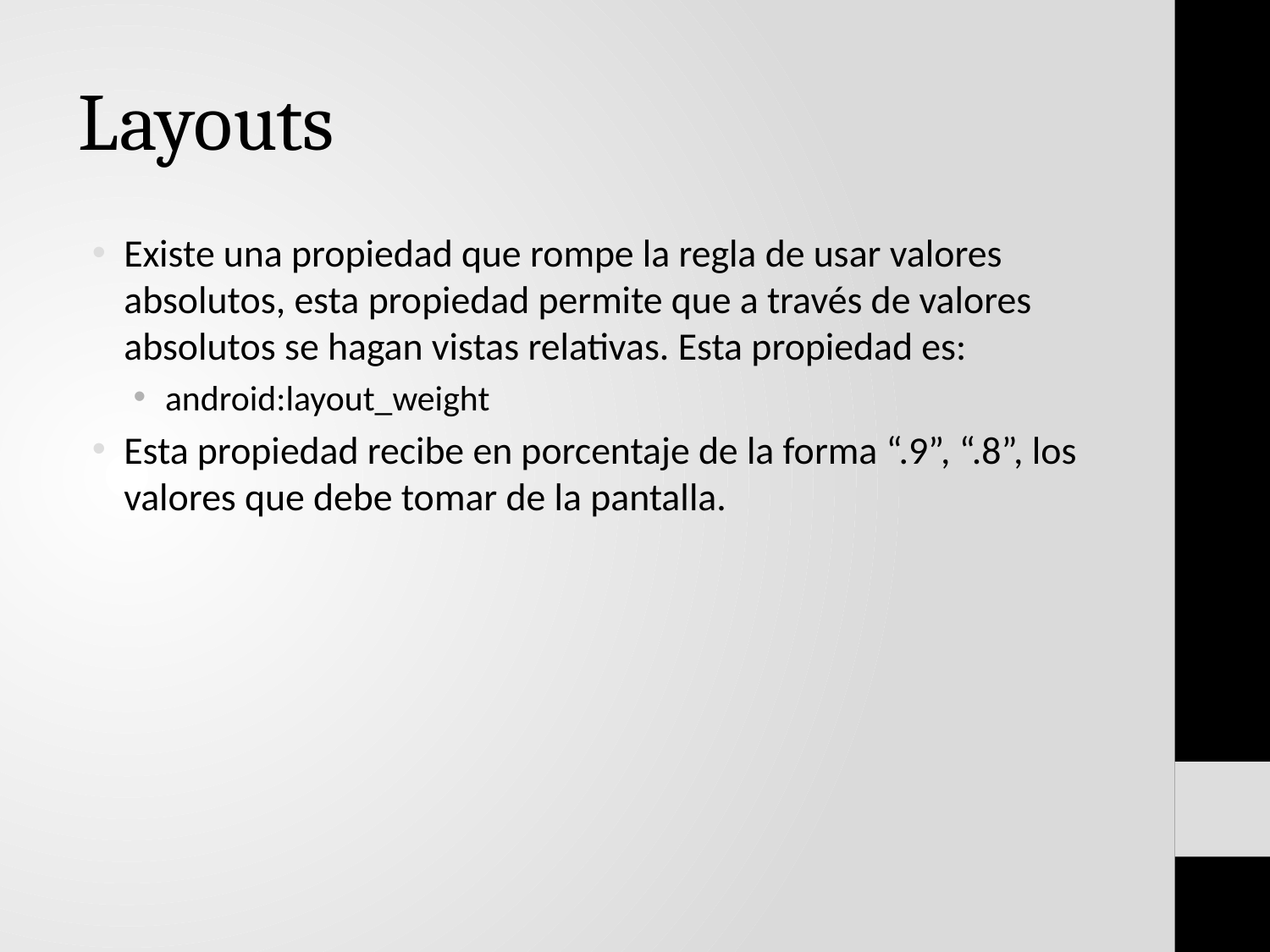

# Layouts
Existe una propiedad que rompe la regla de usar valores absolutos, esta propiedad permite que a través de valores absolutos se hagan vistas relativas. Esta propiedad es:
android:layout_weight
Esta propiedad recibe en porcentaje de la forma “.9”, “.8”, los valores que debe tomar de la pantalla.